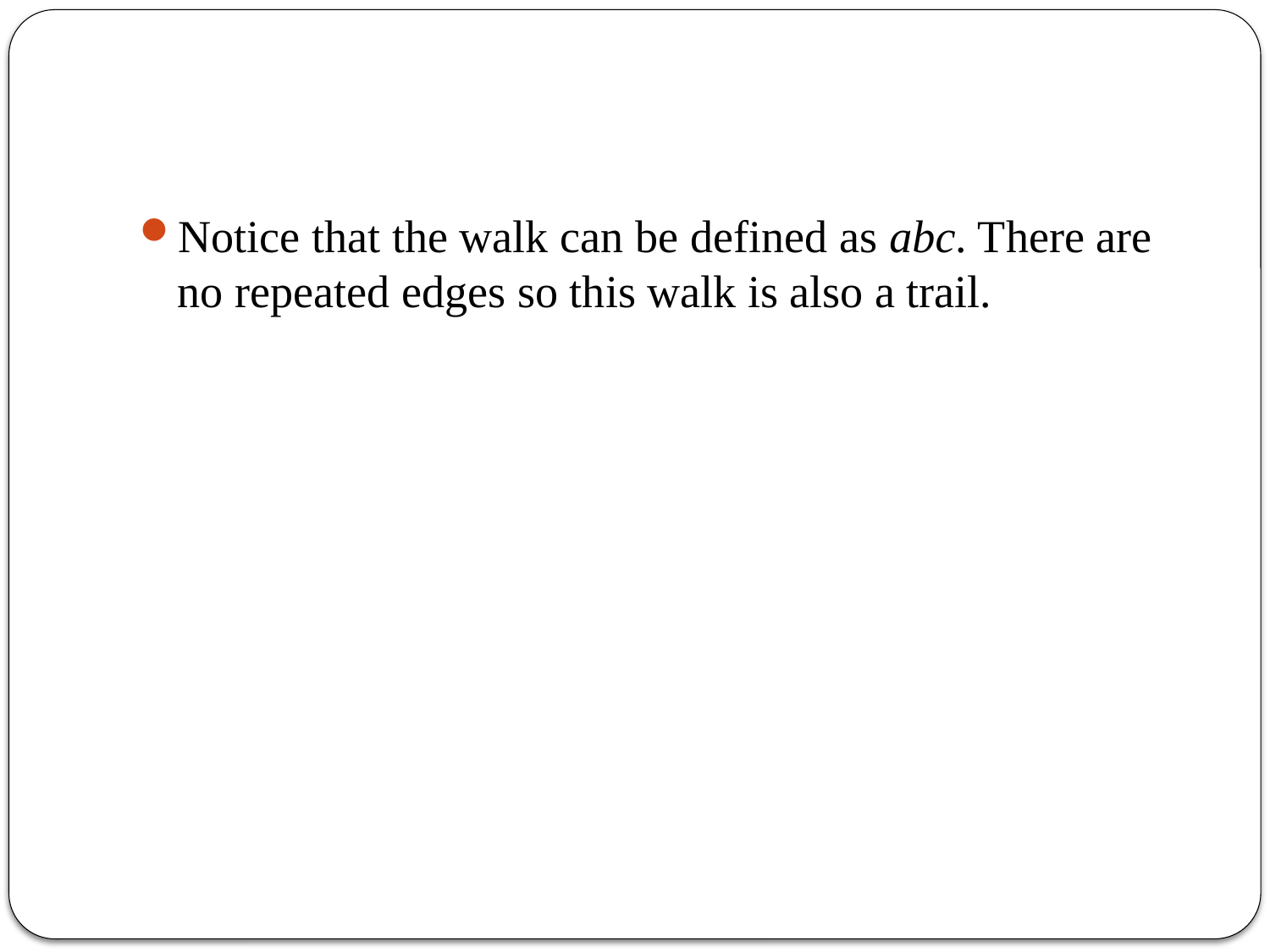

#
Notice that the walk can be defined as abc. There are no repeated edges so this walk is also a trail.